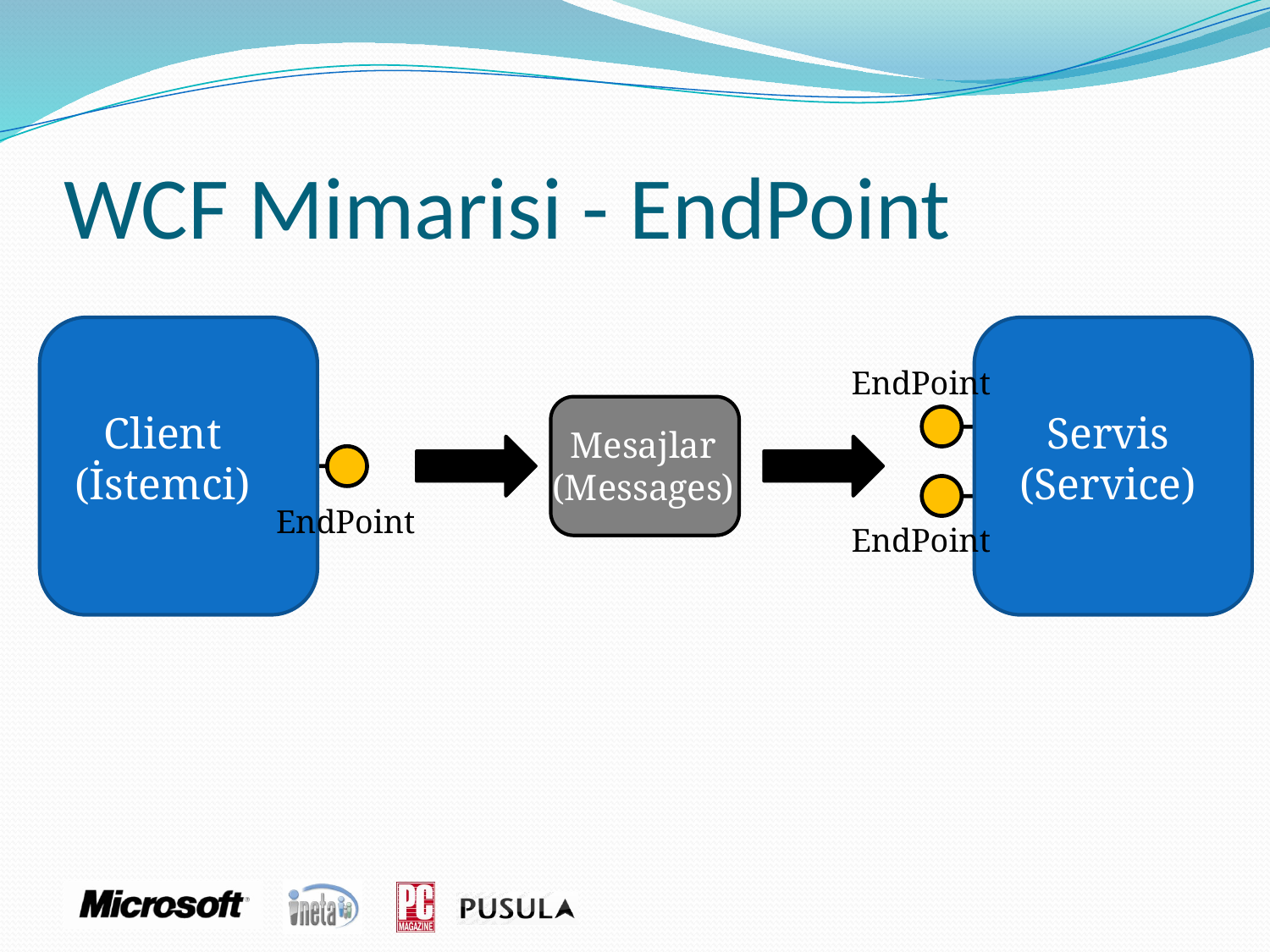

# WCF Mimarisi - EndPoint

EndPoint

Client
(İstemci)
Servis
(Service)

Mesajlar
(Messages)

EndPoint

EndPoint